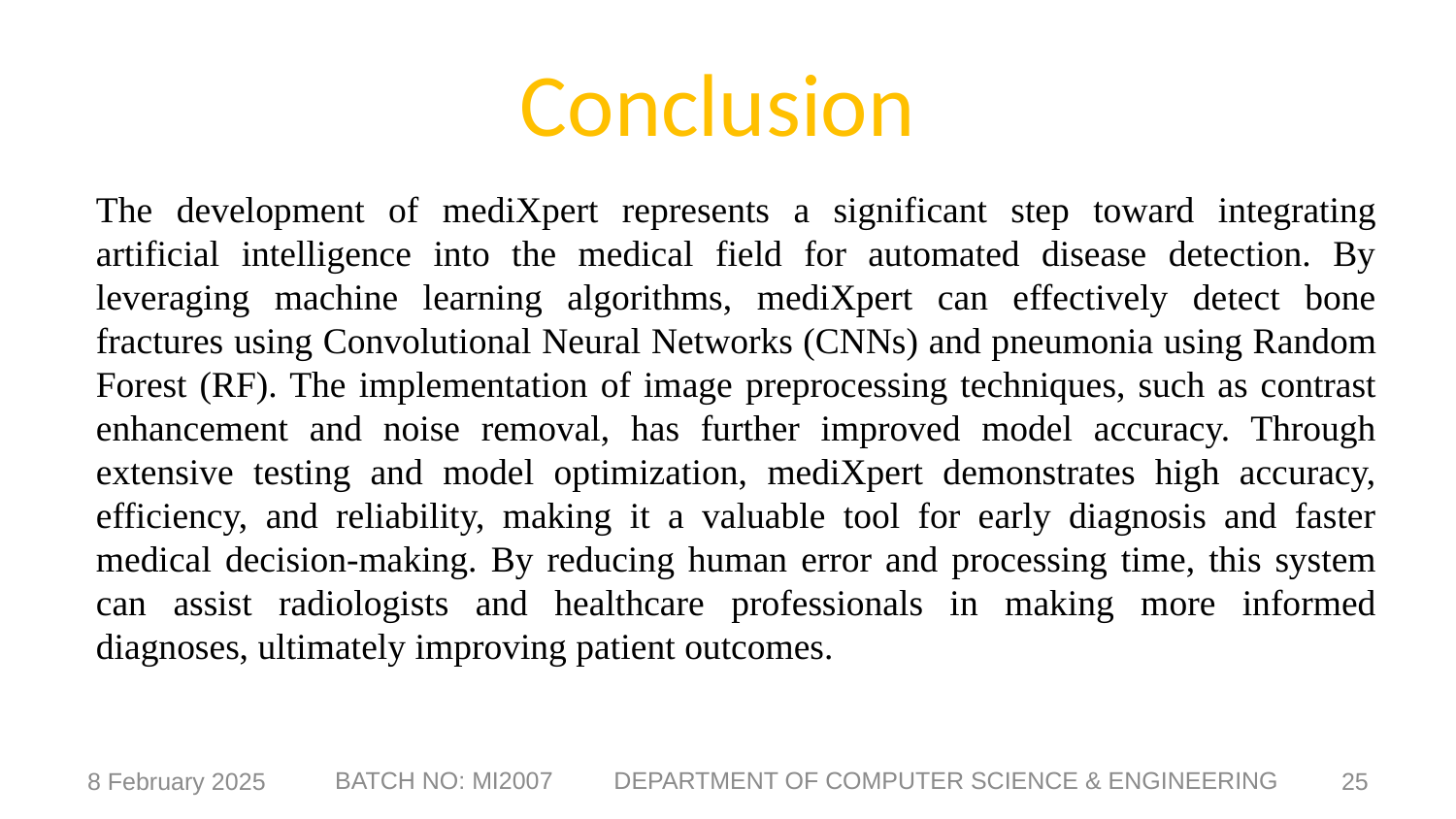

# Conclusion
The development of mediXpert represents a significant step toward integrating artificial intelligence into the medical field for automated disease detection. By leveraging machine learning algorithms, mediXpert can effectively detect bone fractures using Convolutional Neural Networks (CNNs) and pneumonia using Random Forest (RF). The implementation of image preprocessing techniques, such as contrast enhancement and noise removal, has further improved model accuracy. Through extensive testing and model optimization, mediXpert demonstrates high accuracy, efficiency, and reliability, making it a valuable tool for early diagnosis and faster medical decision-making. By reducing human error and processing time, this system can assist radiologists and healthcare professionals in making more informed diagnoses, ultimately improving patient outcomes.

8 February 2025
25
BATCH NO: MI2007         DEPARTMENT OF COMPUTER SCIENCE & ENGINEERING